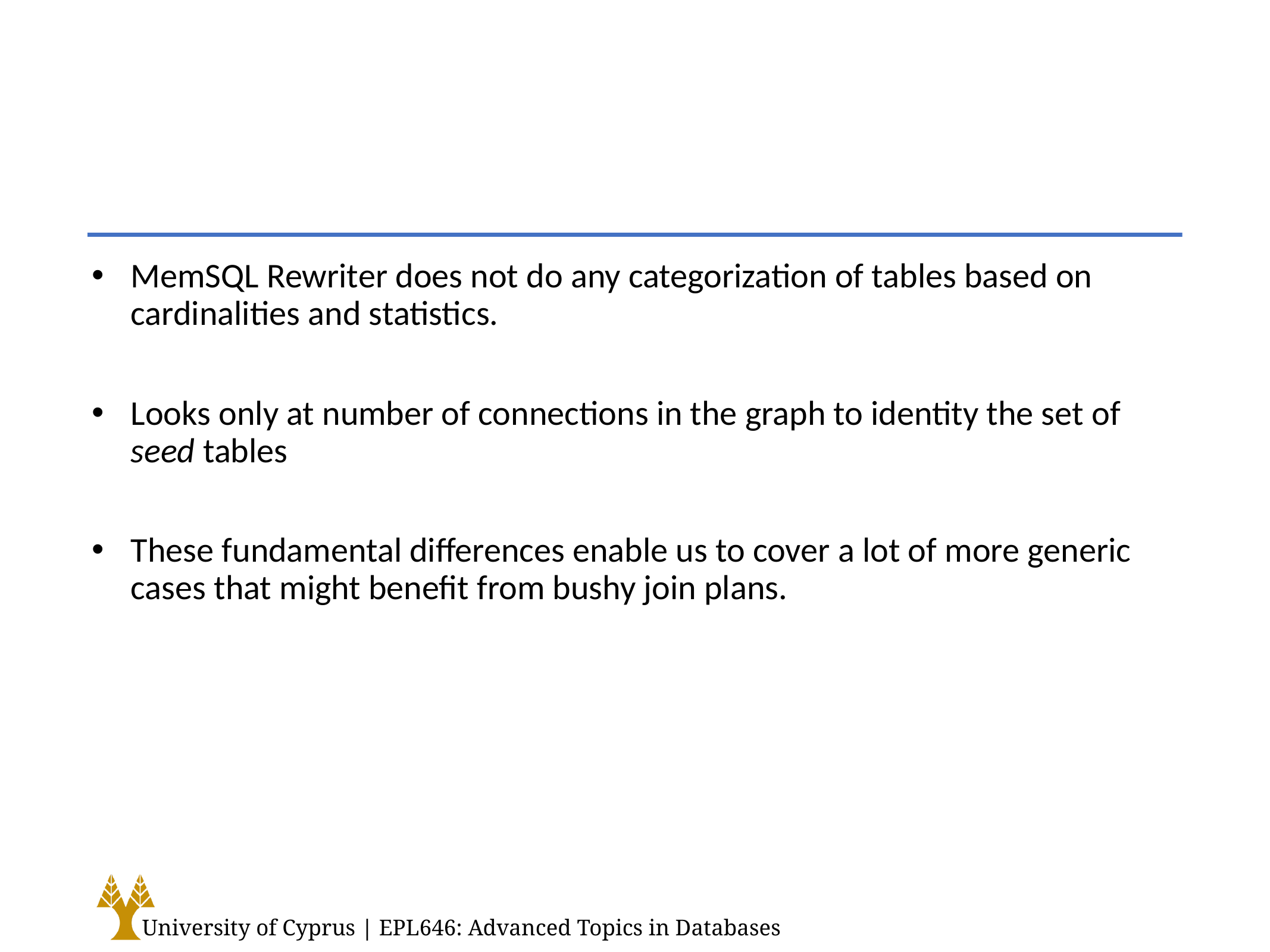

#
MemSQL Rewriter does not do any categorization of tables based on cardinalities and statistics.

Looks only at number of connections in the graph to identity the set of seed tables

These fundamental differences enable us to cover a lot of more generic cases that might benefit from bushy join plans.